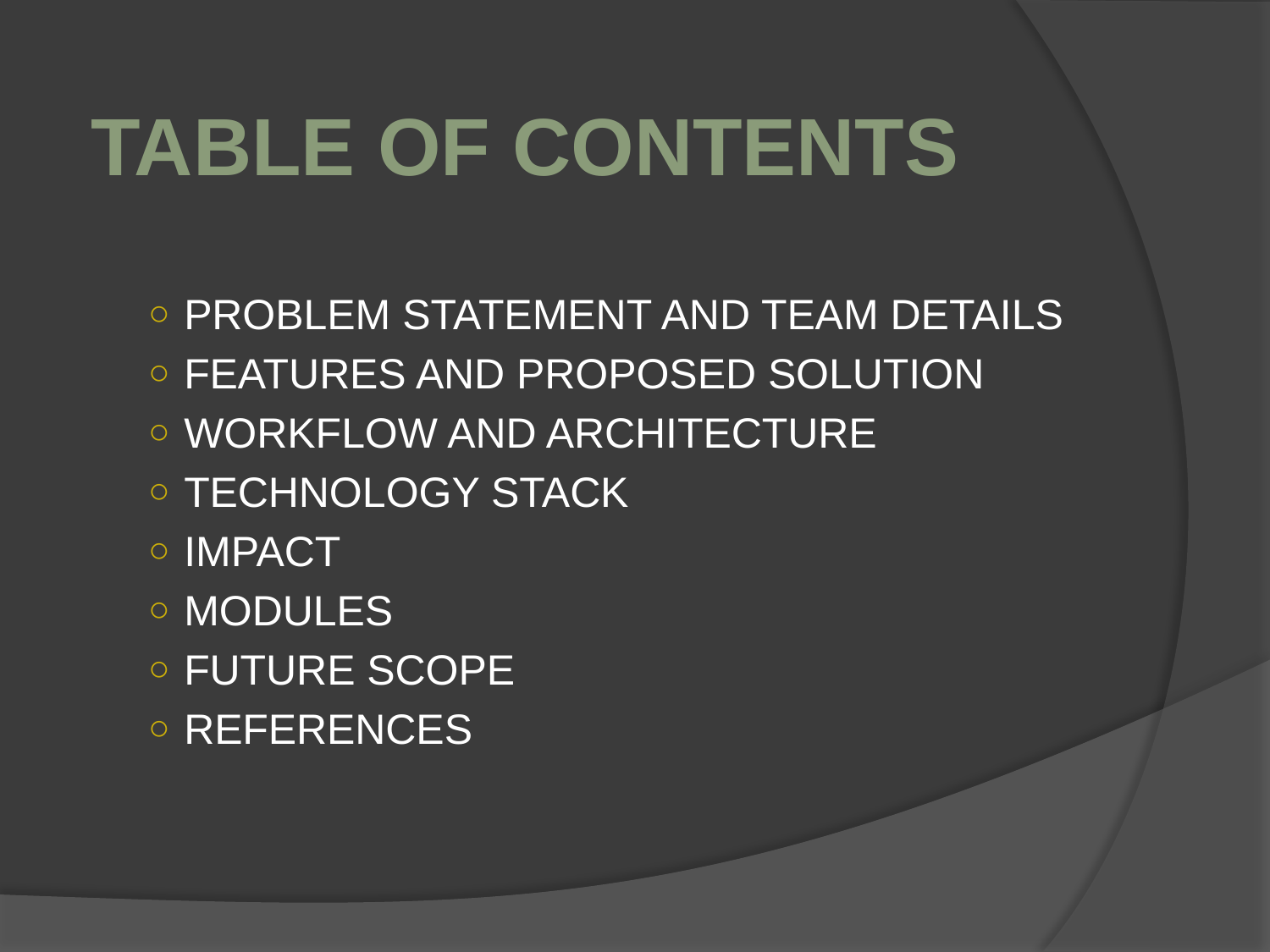

# TABLE OF CONTENTS

PROBLEM STATEMENT AND TEAM DETAILS
FEATURES AND PROPOSED SOLUTION
WORKFLOW AND ARCHITECTURE
TECHNOLOGY STACK
IMPACT
MODULES
FUTURE SCOPE
REFERENCES